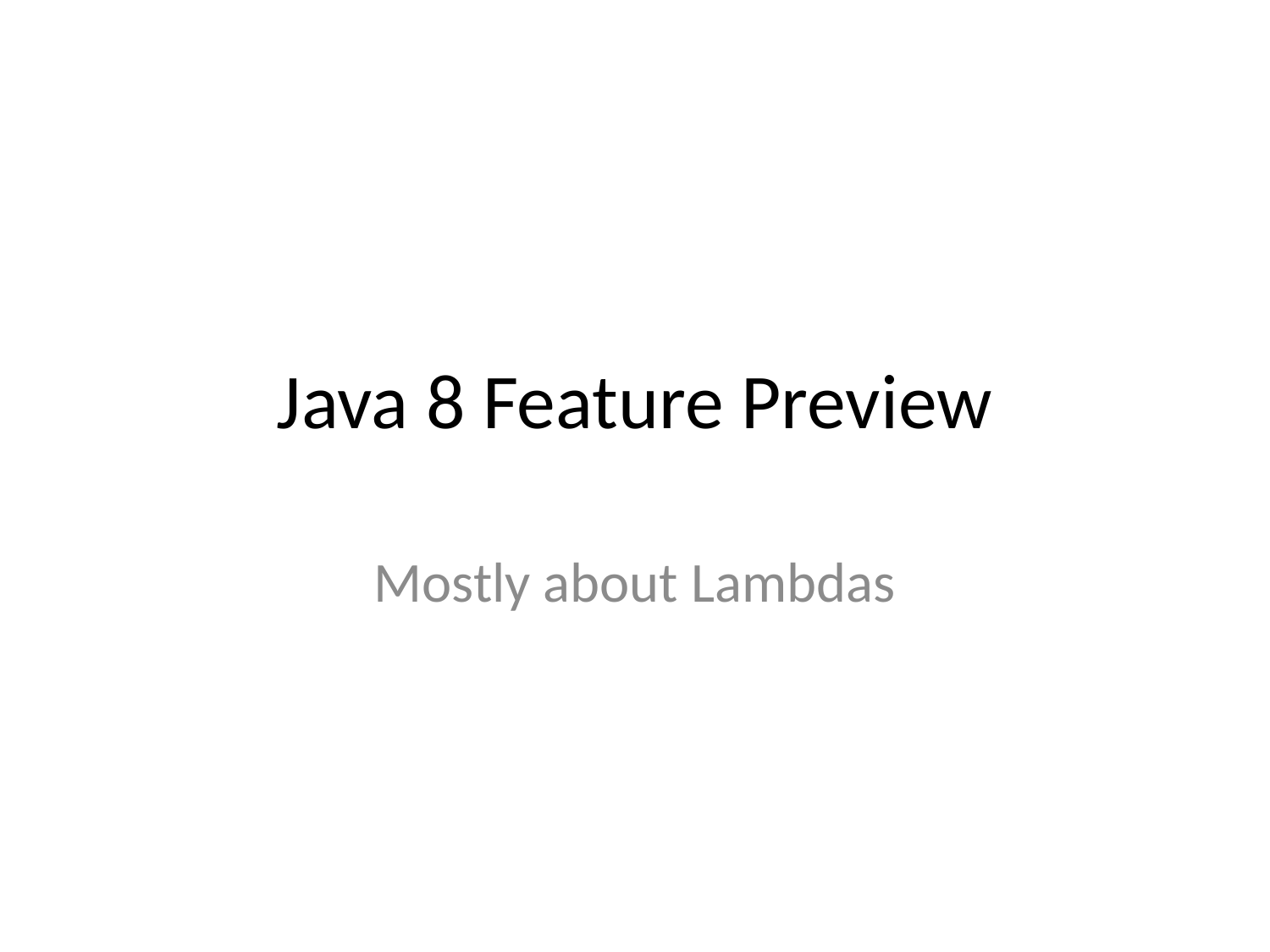

# Java 8 Feature Preview
Mostly about Lambdas